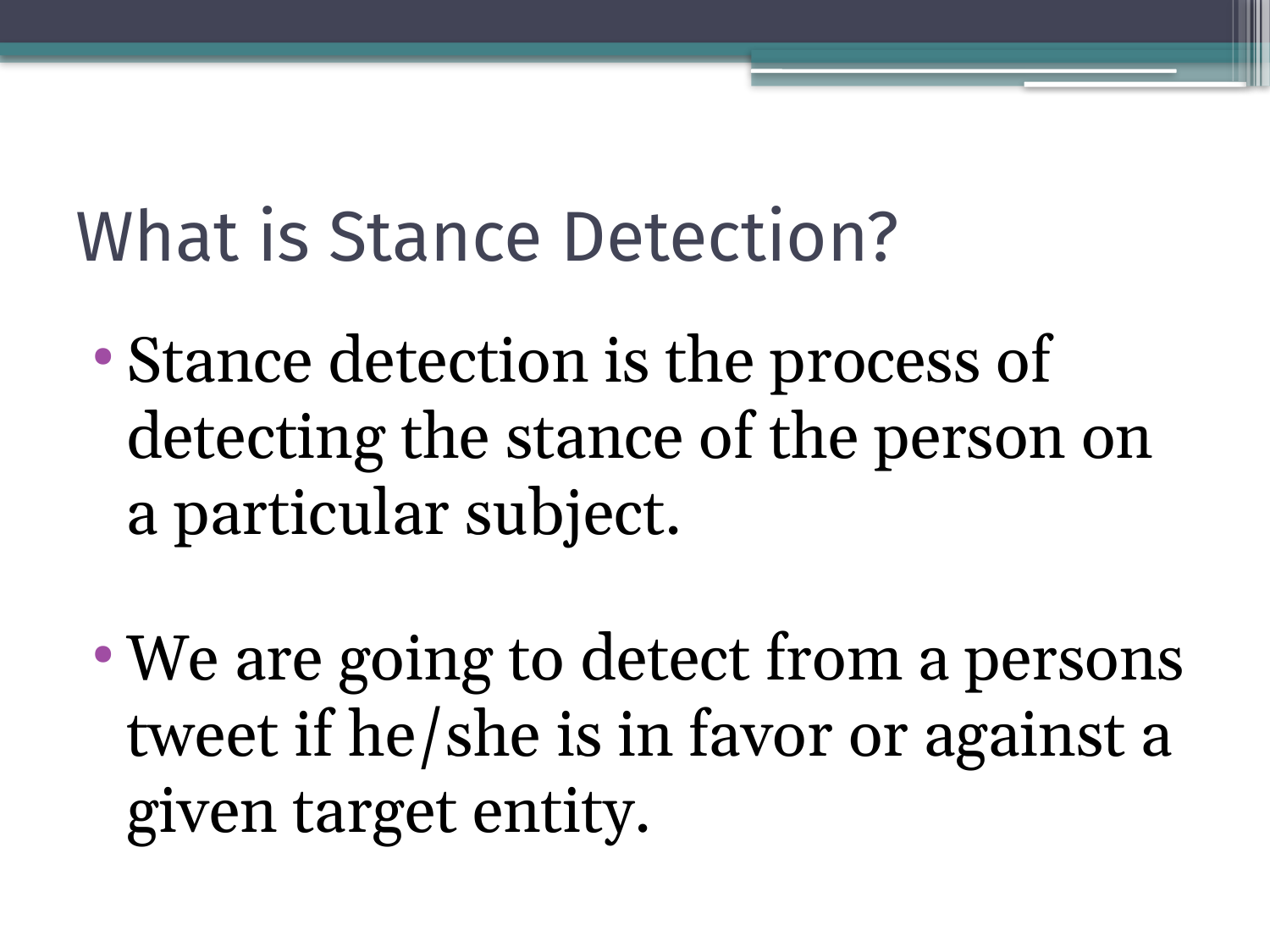

# What is Stance Detection?
Stance detection is the process of detecting the stance of the person on a particular subject.

We are going to detect from a persons tweet if he/she is in favor or against a given target entity.